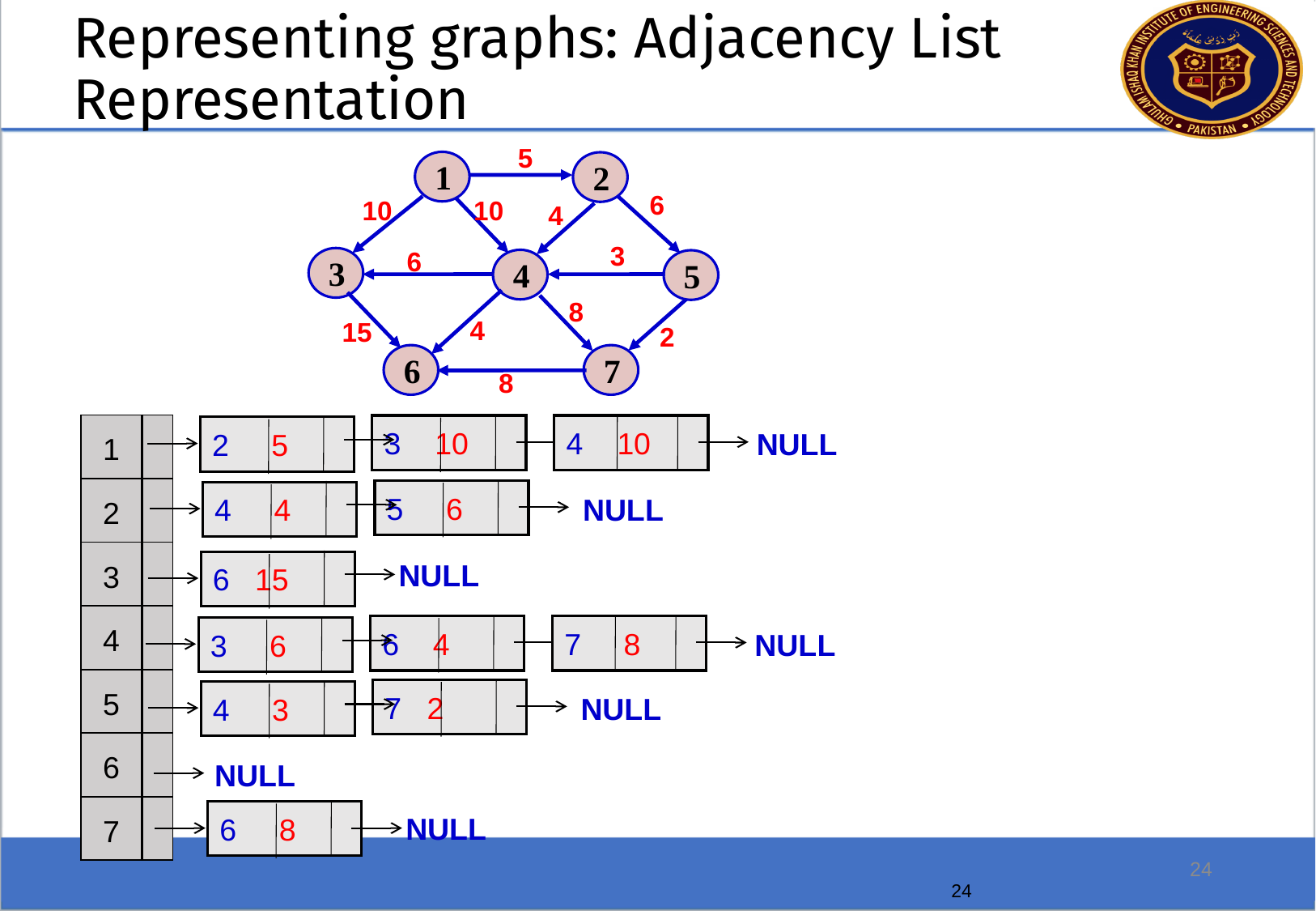

Representing graphs: Adjacency List Representation
5
1
2

3
4
5

6
7

6
10
10
4
3
6
8
4
15
2
8
| 1 |
| --- |
| 2 |
| 3 |
| 4 |
| 5 |
| 6 |
| 7 |
|  |
| --- |
|  |
|  |
|  |
|  |
|  |
|  |
3    10
4    10
2     5
NULL
5     6
4     4
NULL
NULL
6   15
6    4
7     8
3     6
NULL
7   2
4     3
NULL
NULL
6     8
NULL
24
24